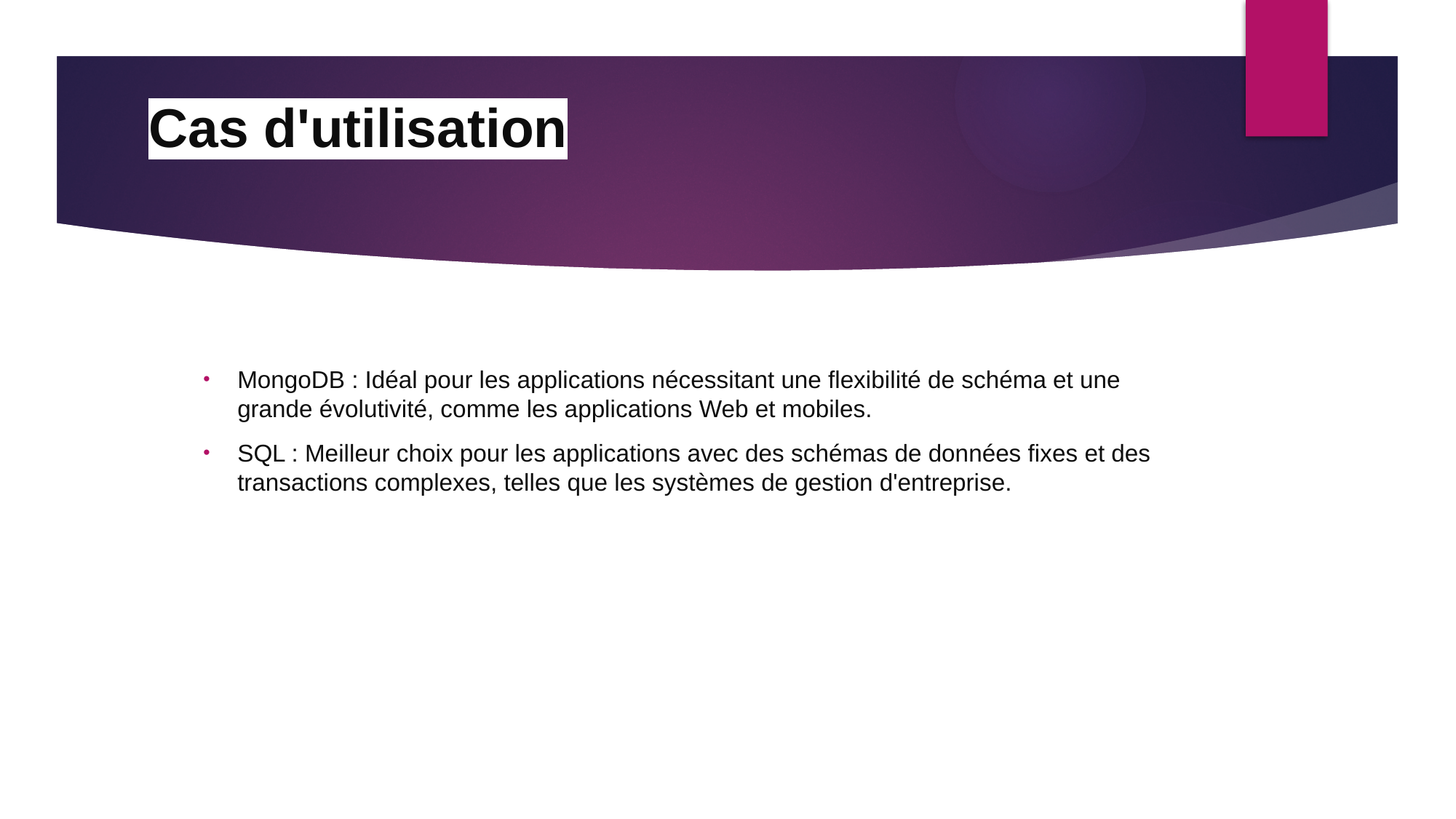

# Cas d'utilisation

MongoDB : Idéal pour les applications nécessitant une flexibilité de schéma et une grande évolutivité, comme les applications Web et mobiles.
SQL : Meilleur choix pour les applications avec des schémas de données fixes et des transactions complexes, telles que les systèmes de gestion d'entreprise.